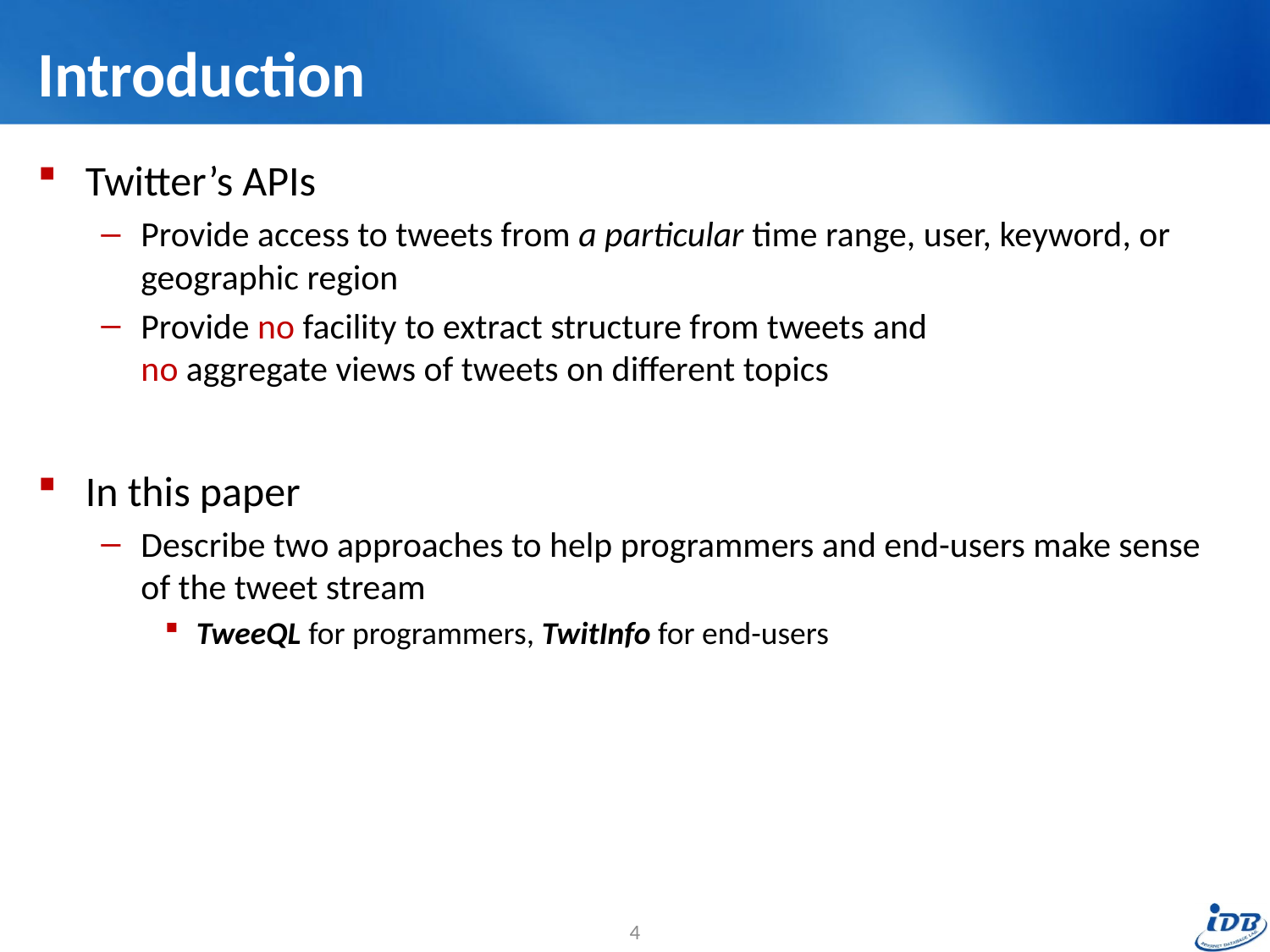

# Introduction
Twitter’s APIs
Provide access to tweets from a particular time range, user, keyword, or geographic region
Provide no facility to extract structure from tweets and
no aggregate views of tweets on different topics

In this paper
Describe two approaches to help programmers and end-users make sense of the tweet stream
TweeQL for programmers, TwitInfo for end-users
4